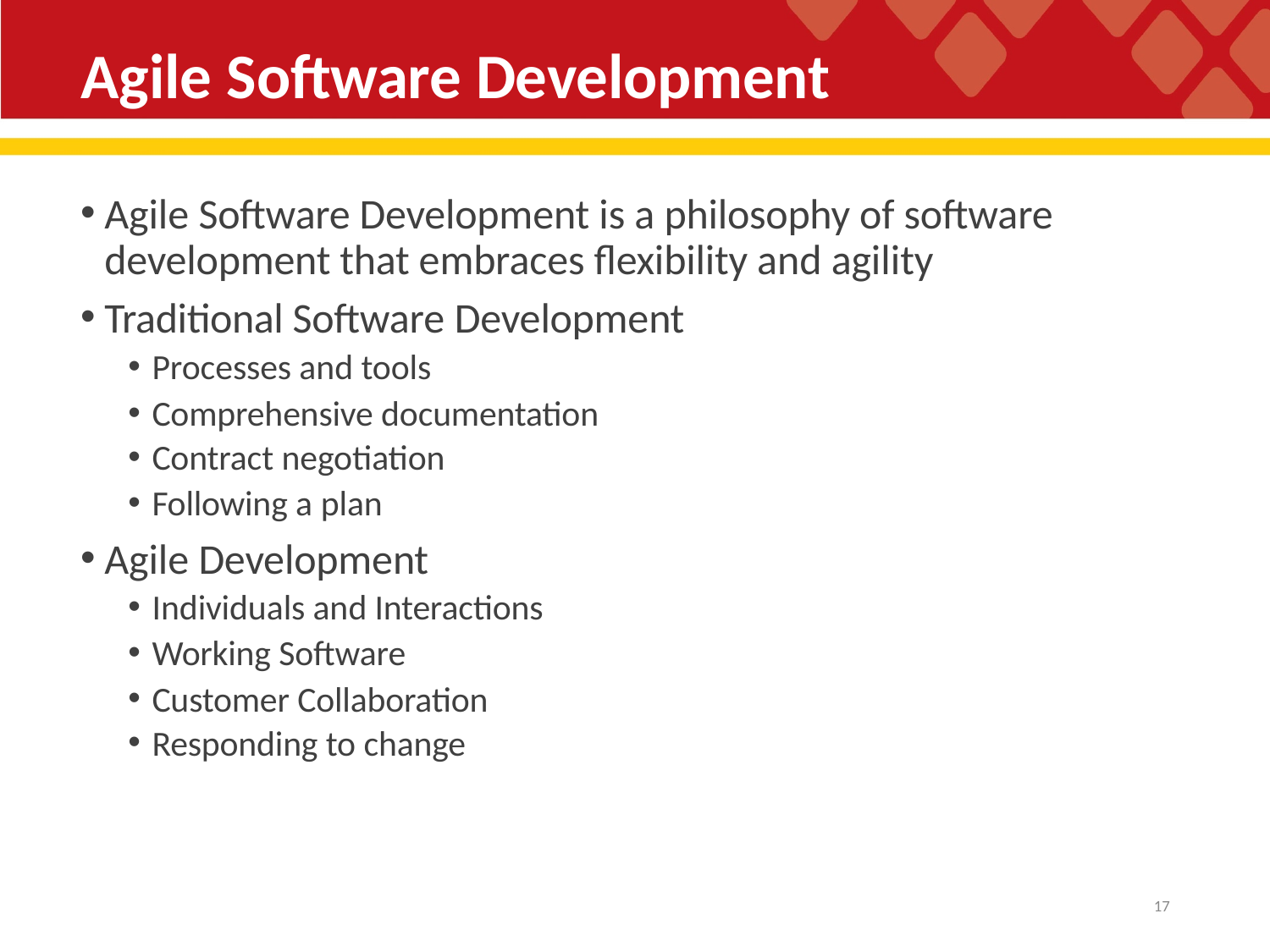

# Agile Software Development
Agile Software Development is a philosophy of software  development that embraces flexibility and agility
Traditional Software Development
Processes and tools
Comprehensive documentation
Contract negotiation
Following a plan
Agile Development
Individuals and Interactions
Working Software
Customer Collaboration
Responding to change
17